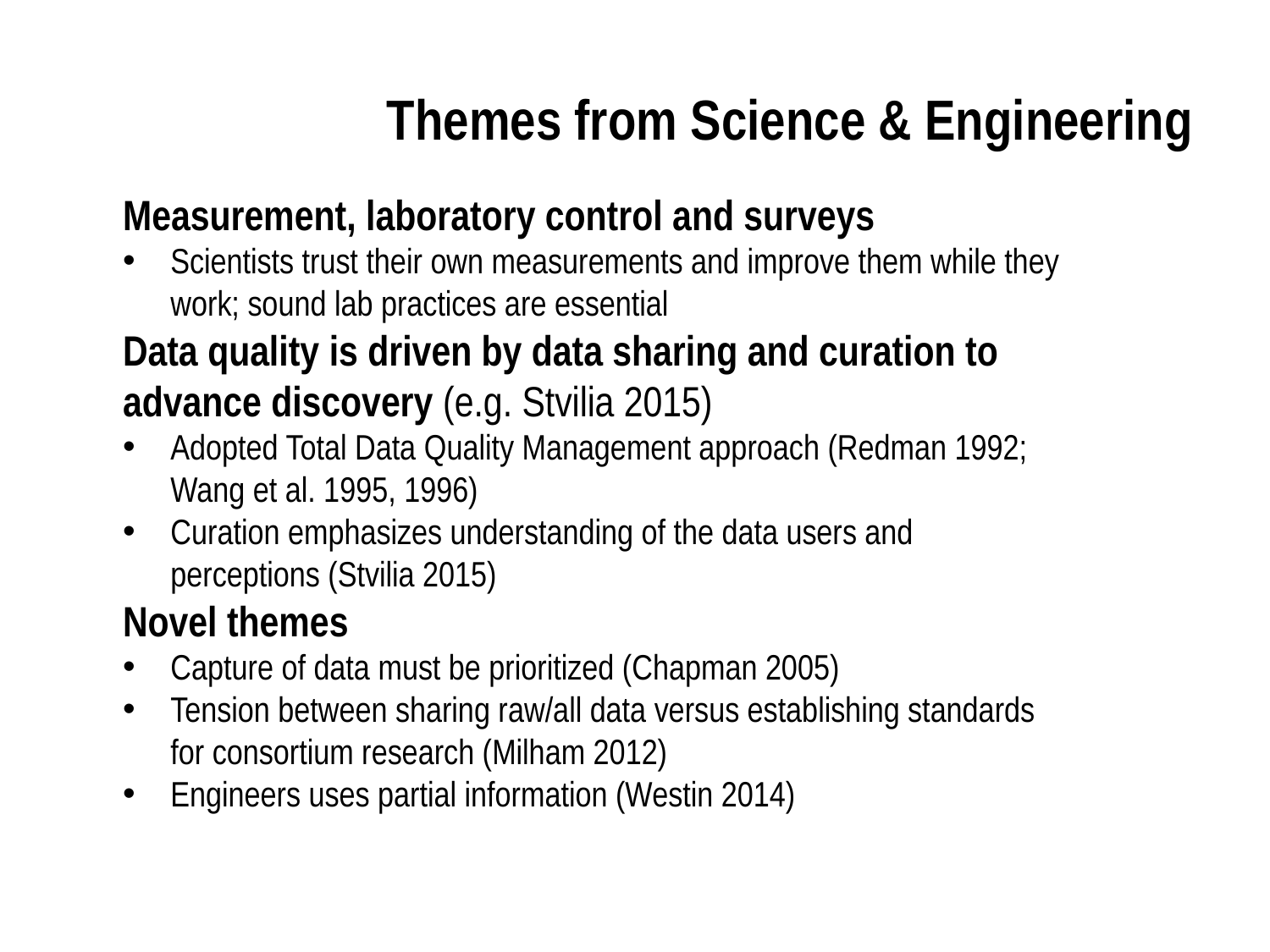

Themes from Science & Engineering
Measurement, laboratory control and surveys
Scientists trust their own measurements and improve them while they work; sound lab practices are essential
Data quality is driven by data sharing and curation to advance discovery (e.g. Stvilia 2015)
Adopted Total Data Quality Management approach (Redman 1992; Wang et al. 1995, 1996)
Curation emphasizes understanding of the data users and     perceptions (Stvilia 2015)
Novel themes
Capture of data must be prioritized (Chapman 2005)
Tension between sharing raw/all data versus establishing standards   for consortium research (Milham 2012)
Engineers uses partial information (Westin 2014)